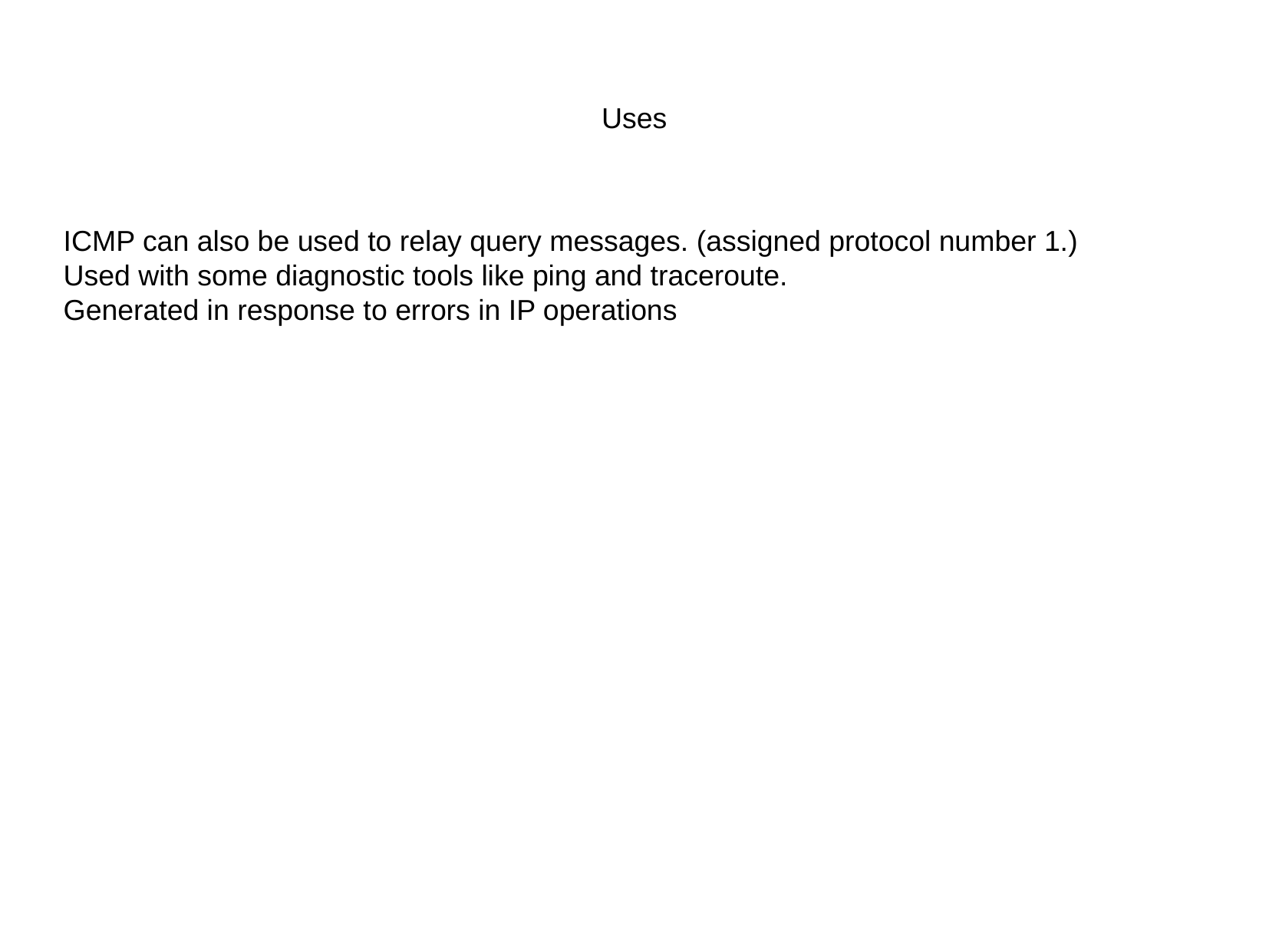

Uses
ICMP can also be used to relay query messages. (assigned protocol number 1.)
Used with some diagnostic tools like ping and traceroute.
Generated in response to errors in IP operations